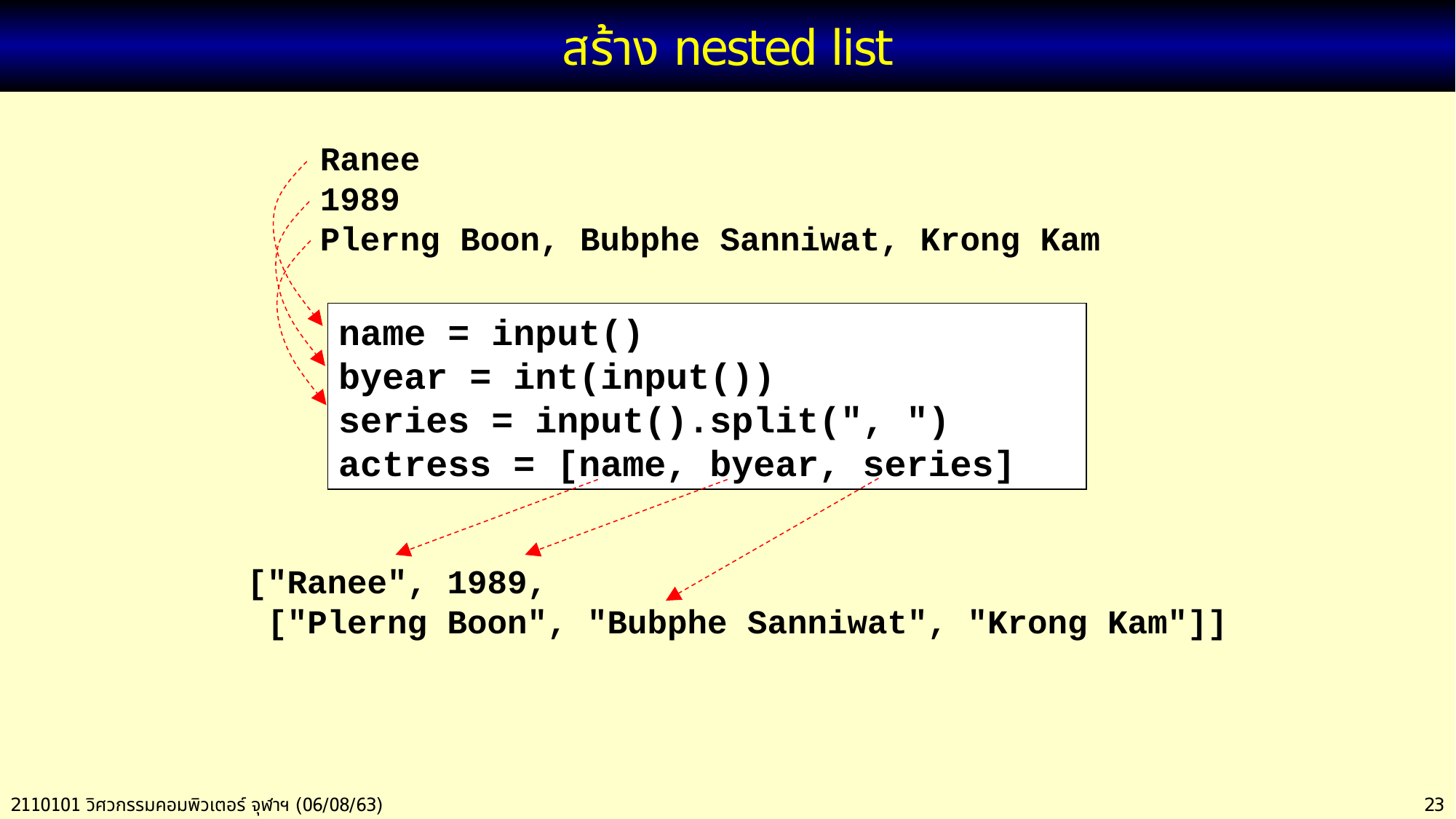

# สร้าง nested list
Ranee
1989
Plerng Boon, Bubphe Sanniwat, Krong Kam

name = input()
byear = int(input())
series = input().split(", ")
actress = [name, byear, series]
["Ranee", 1989,
 ["Plerng Boon", "Bubphe Sanniwat", "Krong Kam"]]